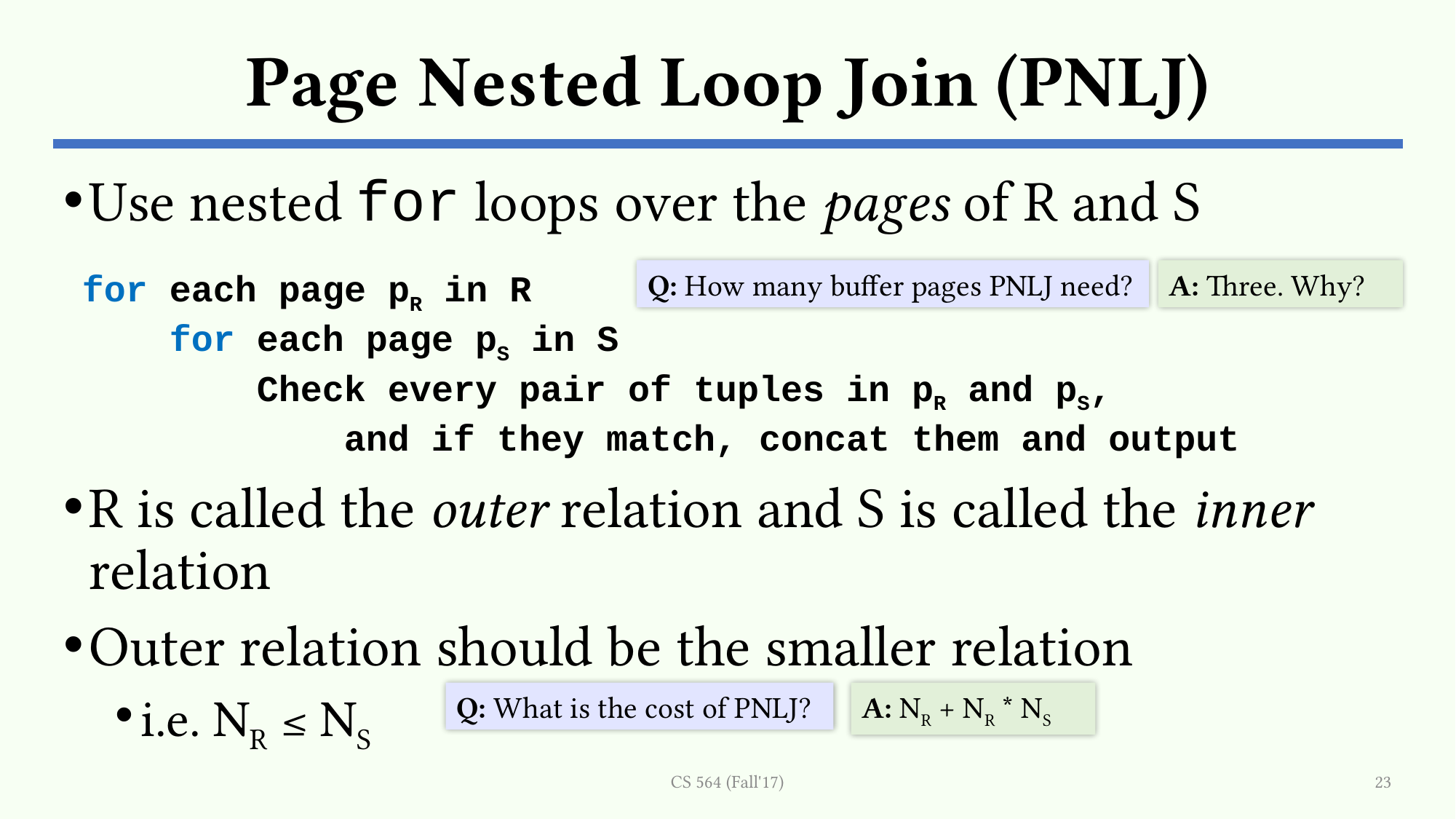

# Page Nested Loop Join (PNLJ)
Use nested for loops over the pages of R and S

R is called the outer relation and S is called the inner relation
Outer relation should be the smaller relation
i.e. NR ≤ NS

Q: How many buffer pages PNLJ need?
A: Three. Why?
for each page pR in R
    for each page pS in S
        Check every pair of tuples in pR and pS,
            and if they match, concat them and output
Q: What is the cost of PNLJ?
A: NR + NR * NS
CS 564 (Fall'17)
23